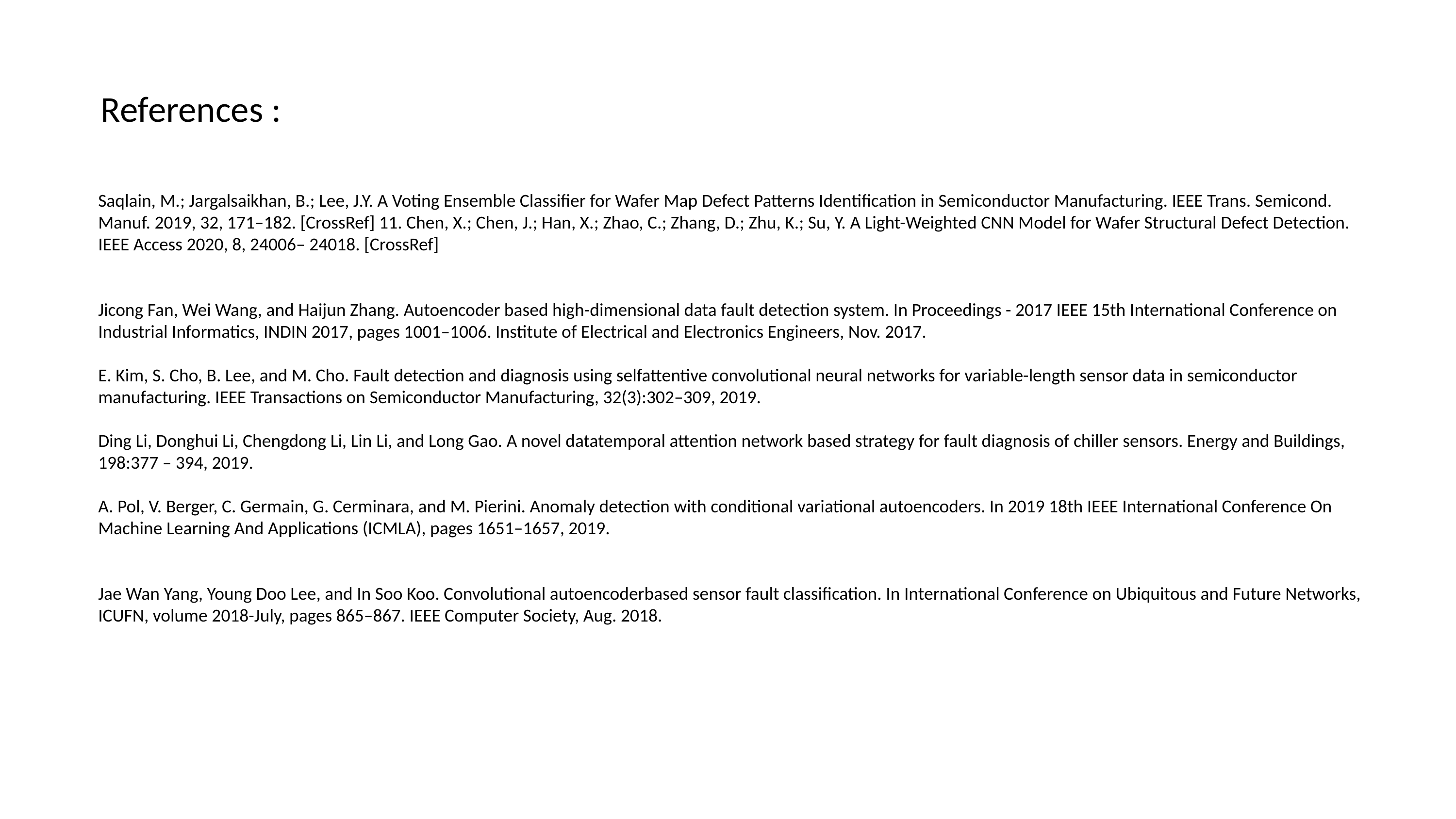

References :
Saqlain, M.; Jargalsaikhan, B.; Lee, J.Y. A Voting Ensemble Classifier for Wafer Map Defect Patterns Identification in Semiconductor Manufacturing. IEEE Trans. Semicond. Manuf. 2019, 32, 171–182. [CrossRef] 11. Chen, X.; Chen, J.; Han, X.; Zhao, C.; Zhang, D.; Zhu, K.; Su, Y. A Light-Weighted CNN Model for Wafer Structural Defect Detection. IEEE Access 2020, 8, 24006– 24018. [CrossRef]

Jicong Fan, Wei Wang, and Haijun Zhang. Autoencoder based high-dimensional data fault detection system. In Proceedings - 2017 IEEE 15th International Conference on Industrial Informatics, INDIN 2017, pages 1001–1006. Institute of Electrical and Electronics Engineers, Nov. 2017.

E. Kim, S. Cho, B. Lee, and M. Cho. Fault detection and diagnosis using selfattentive convolutional neural networks for variable-length sensor data in semiconductor manufacturing. IEEE Transactions on Semiconductor Manufacturing, 32(3):302–309, 2019.

Ding Li, Donghui Li, Chengdong Li, Lin Li, and Long Gao. A novel datatemporal attention network based strategy for fault diagnosis of chiller sensors. Energy and Buildings, 198:377 – 394, 2019.

A. Pol, V. Berger, C. Germain, G. Cerminara, and M. Pierini. Anomaly detection with conditional variational autoencoders. In 2019 18th IEEE International Conference On Machine Learning And Applications (ICMLA), pages 1651–1657, 2019.

Jae Wan Yang, Young Doo Lee, and In Soo Koo. Convolutional autoencoderbased sensor fault classification. In International Conference on Ubiquitous and Future Networks, ICUFN, volume 2018-July, pages 865–867. IEEE Computer Society, Aug. 2018.